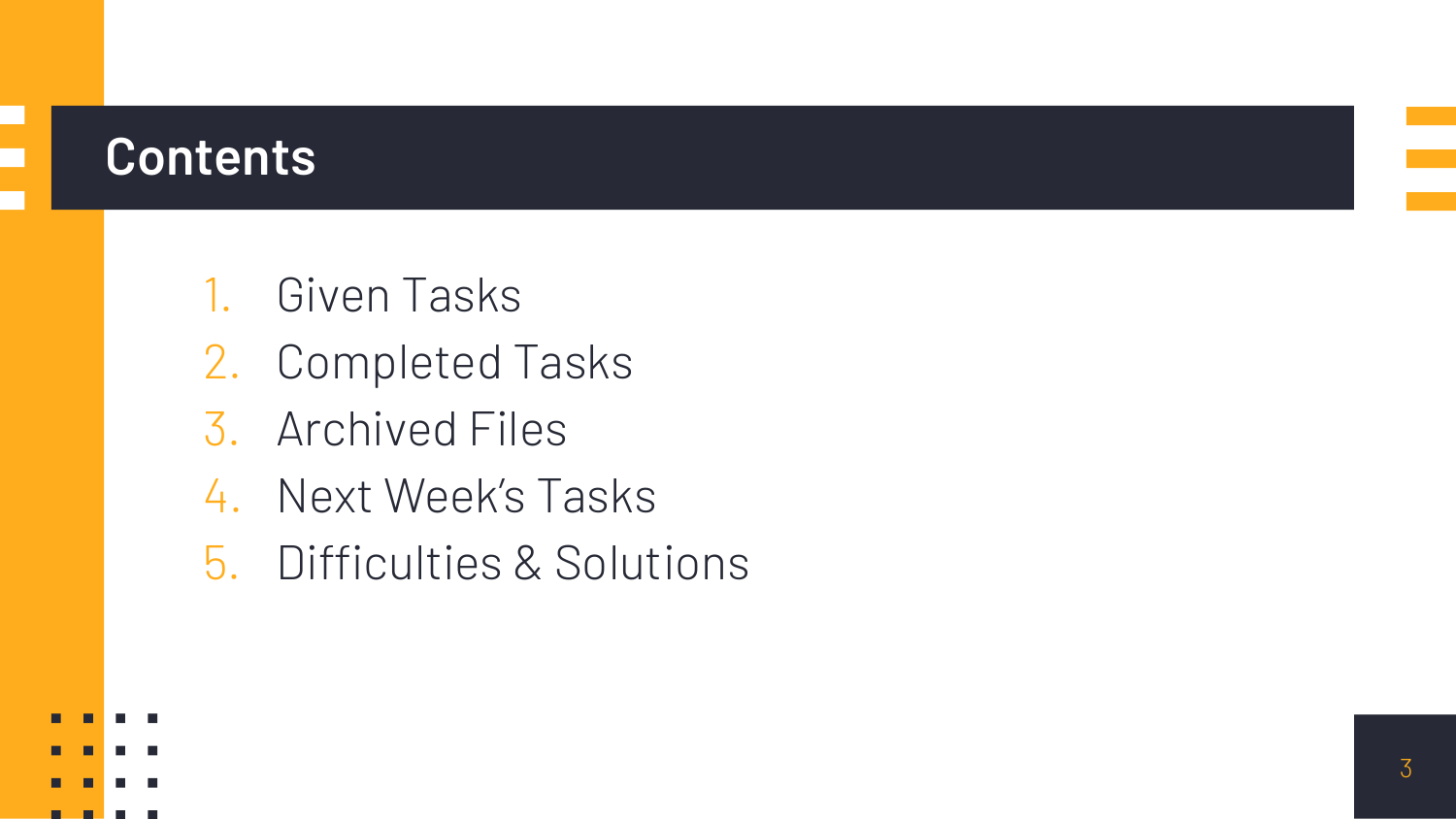

# Contents
Given Tasks
Completed Tasks
Archived Files
Next Week’s Tasks
Difficulties & Solutions
3